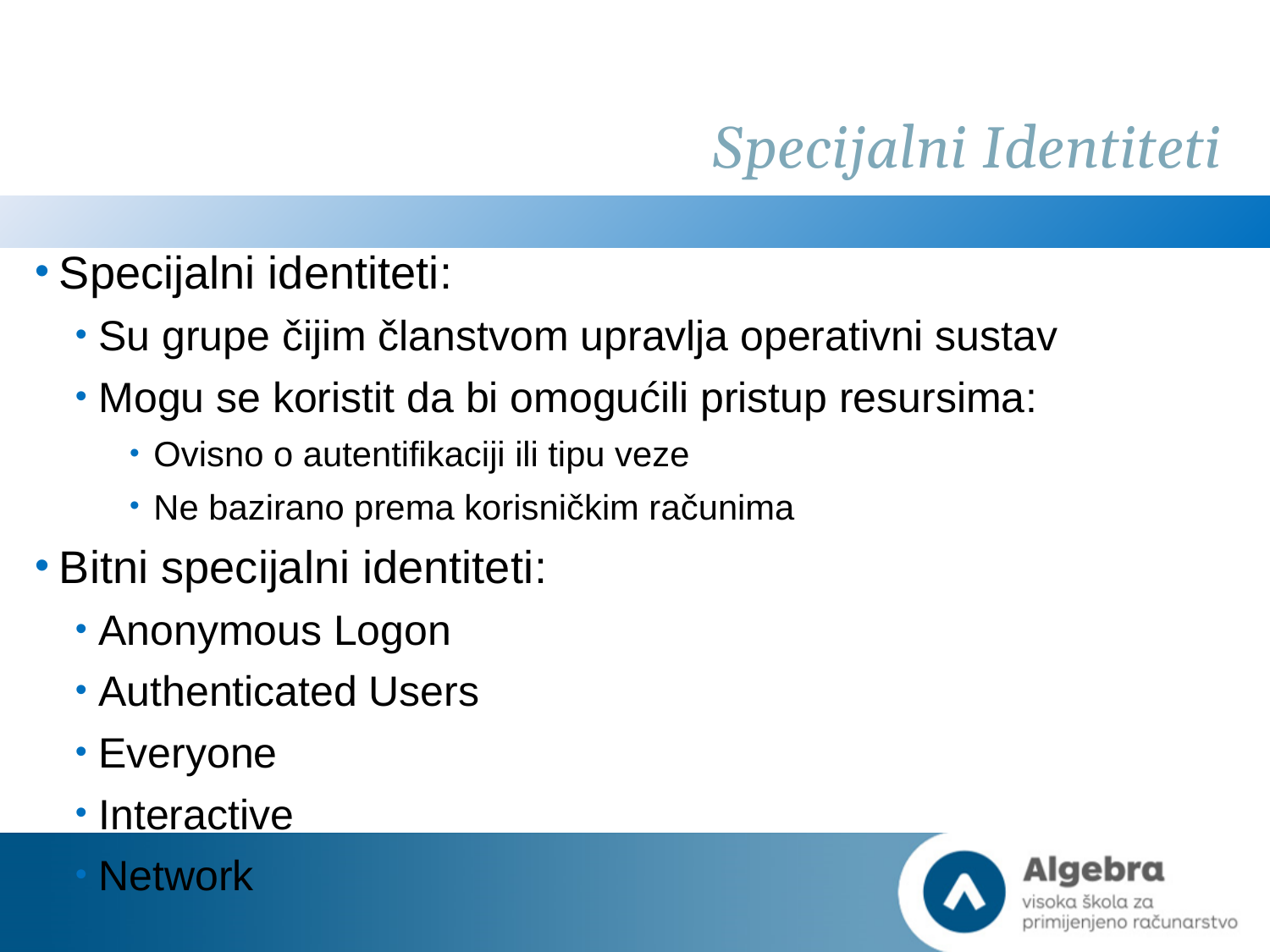

# Specijalni Identiteti
Specijalni identiteti:
Su grupe čijim članstvom upravlja operativni sustav
Mogu se koristit da bi omogućili pristup resursima:
Ovisno o autentifikaciji ili tipu veze
Ne bazirano prema korisničkim računima
Bitni specijalni identiteti:
Anonymous Logon
Authenticated Users
Everyone
Interactive
Network